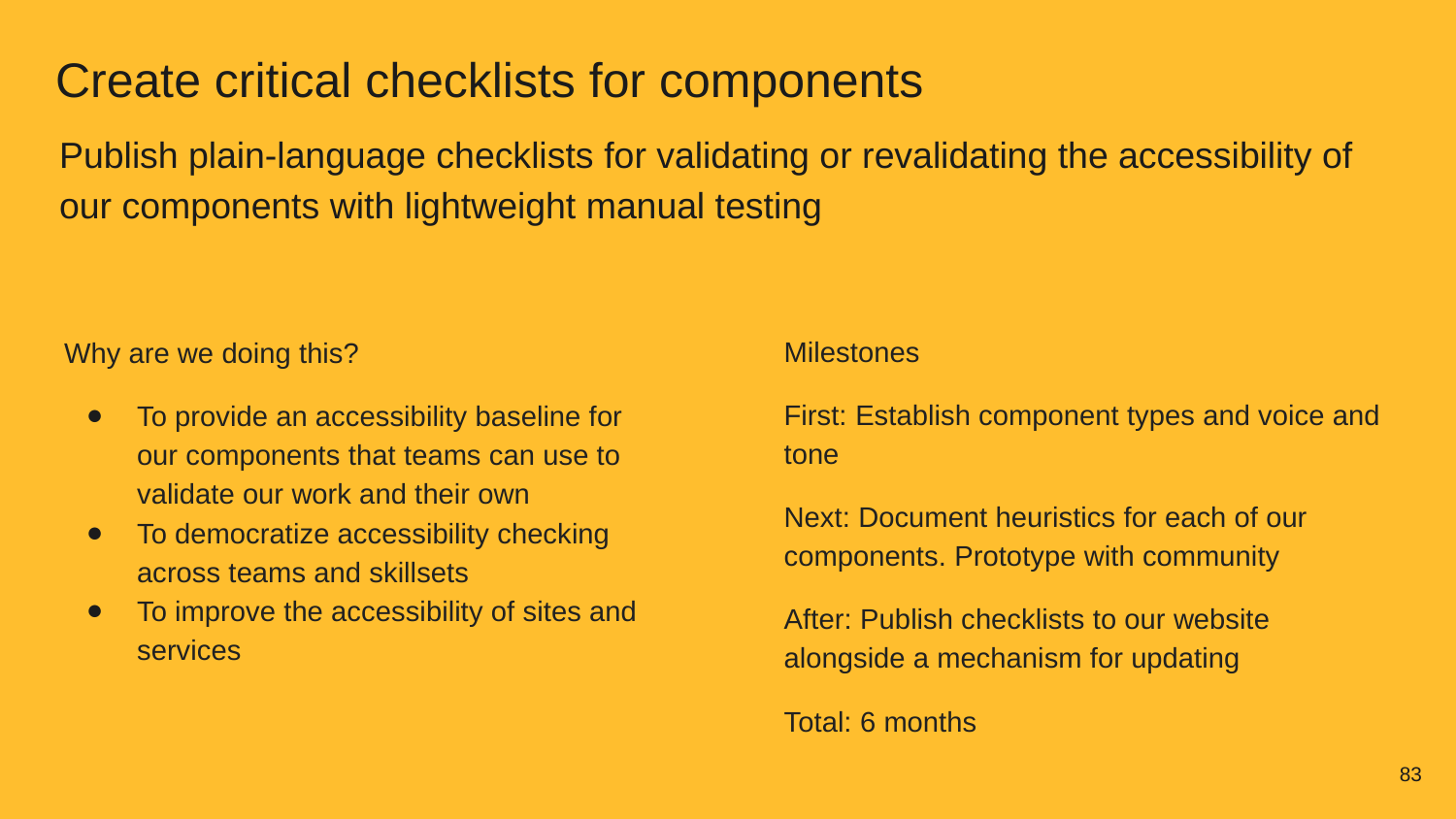

# Create critical checklists for components
Publish plain-language checklists for validating or revalidating the accessibility of our components with lightweight manual testing
Milestones
First: Establish component types and voice and tone
Next: Document heuristics for each of our components. Prototype with community
After: Publish checklists to our website alongside a mechanism for updating
Total: 6 months

Why are we doing this?
To provide an accessibility baseline for our components that teams can use to validate our work and their own
To democratize accessibility checking across teams and skillsets
To improve the accessibility of sites and services

83